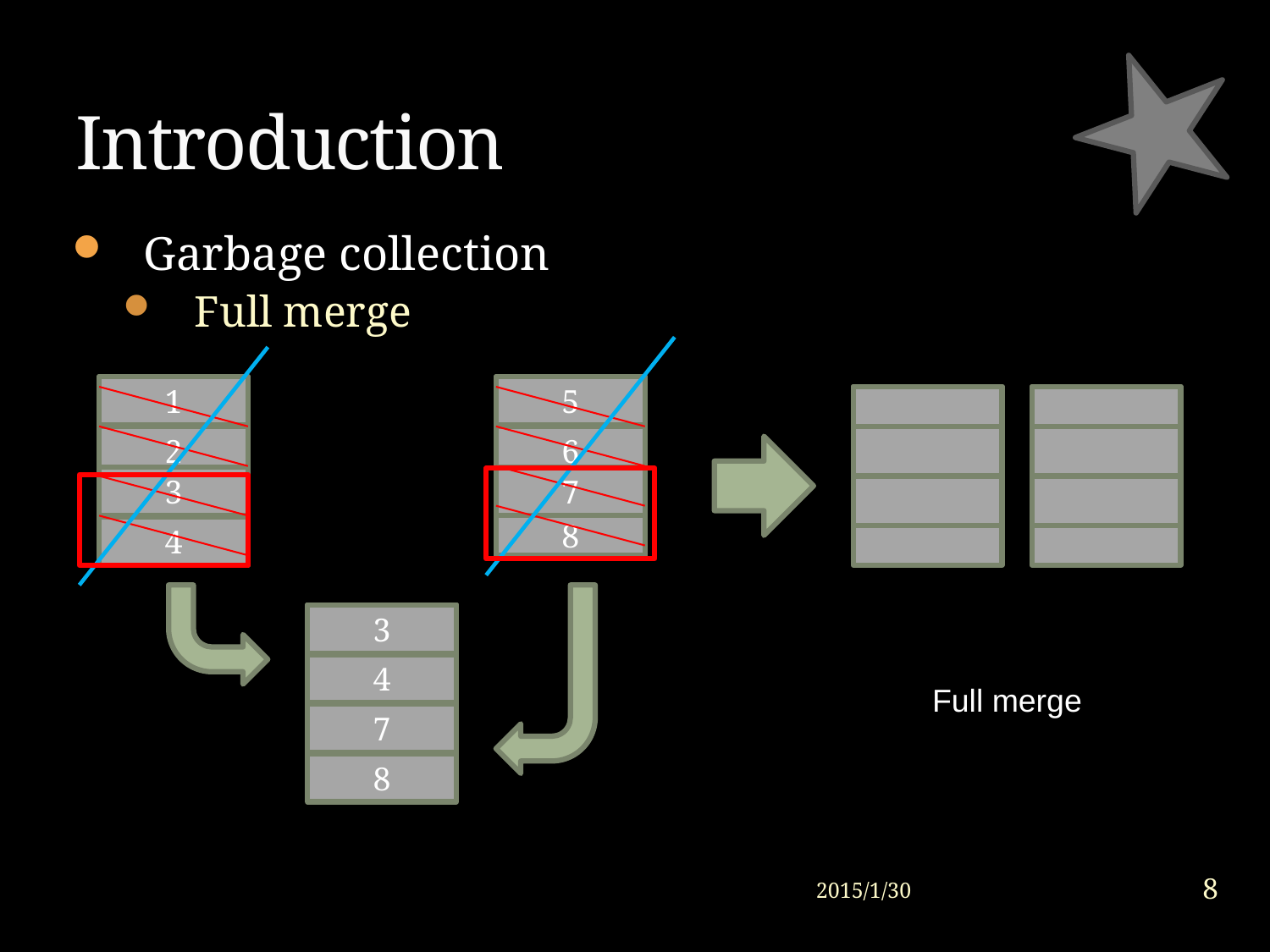

# Introduction
Garbage collection
Full merge

1
2
3
4

5
6
7
8

3
4
Full merge
7
8
8
2015/1/30